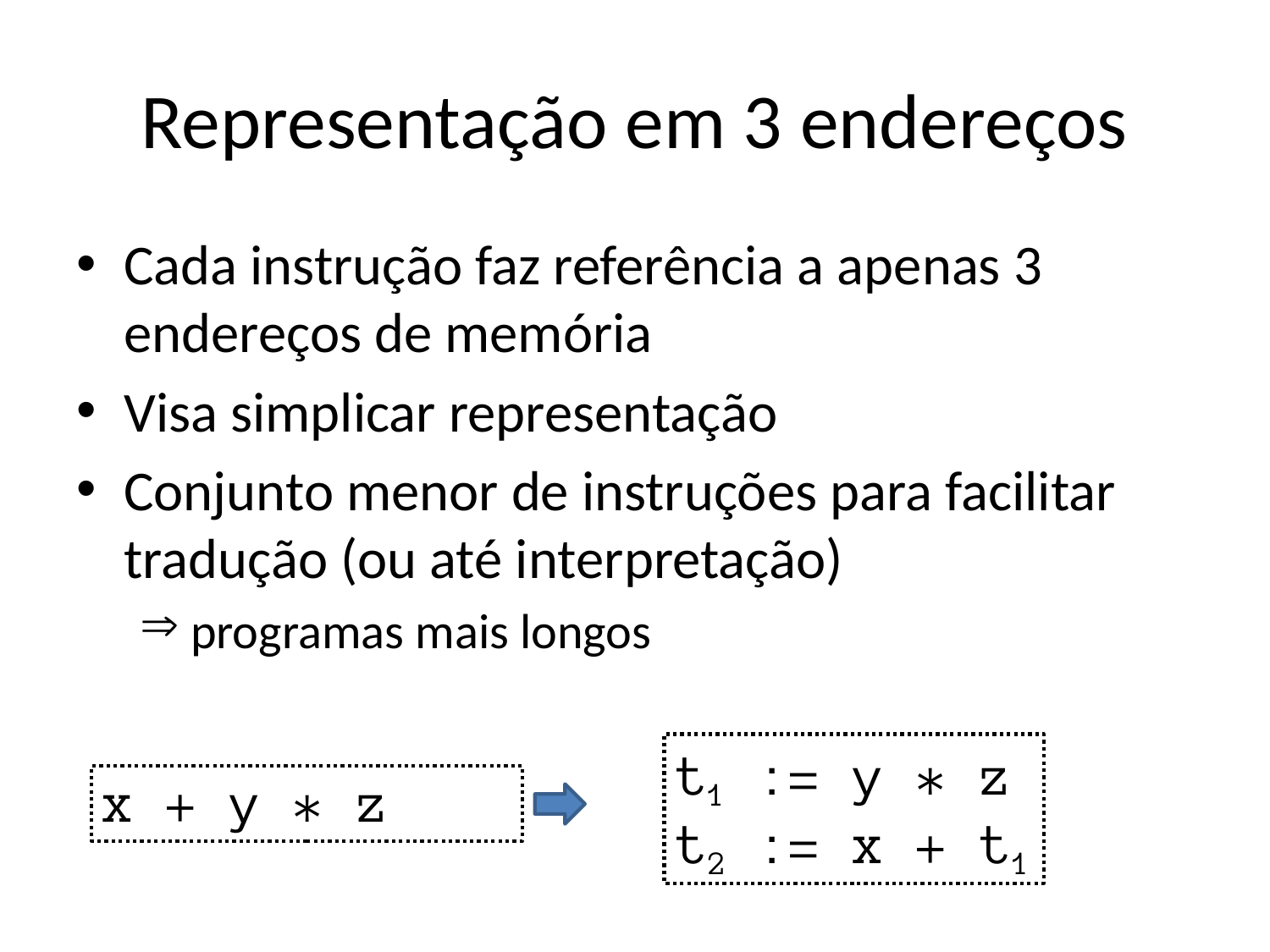

# Representação em 3 endereços
Cada instrução faz referência a apenas 3 endereços de memória
Visa simplicar representação
Conjunto menor de instruções para facilitar tradução (ou até interpretação)
 programas mais longos
t1 := y * z
t2 := x + t1
x + y * z